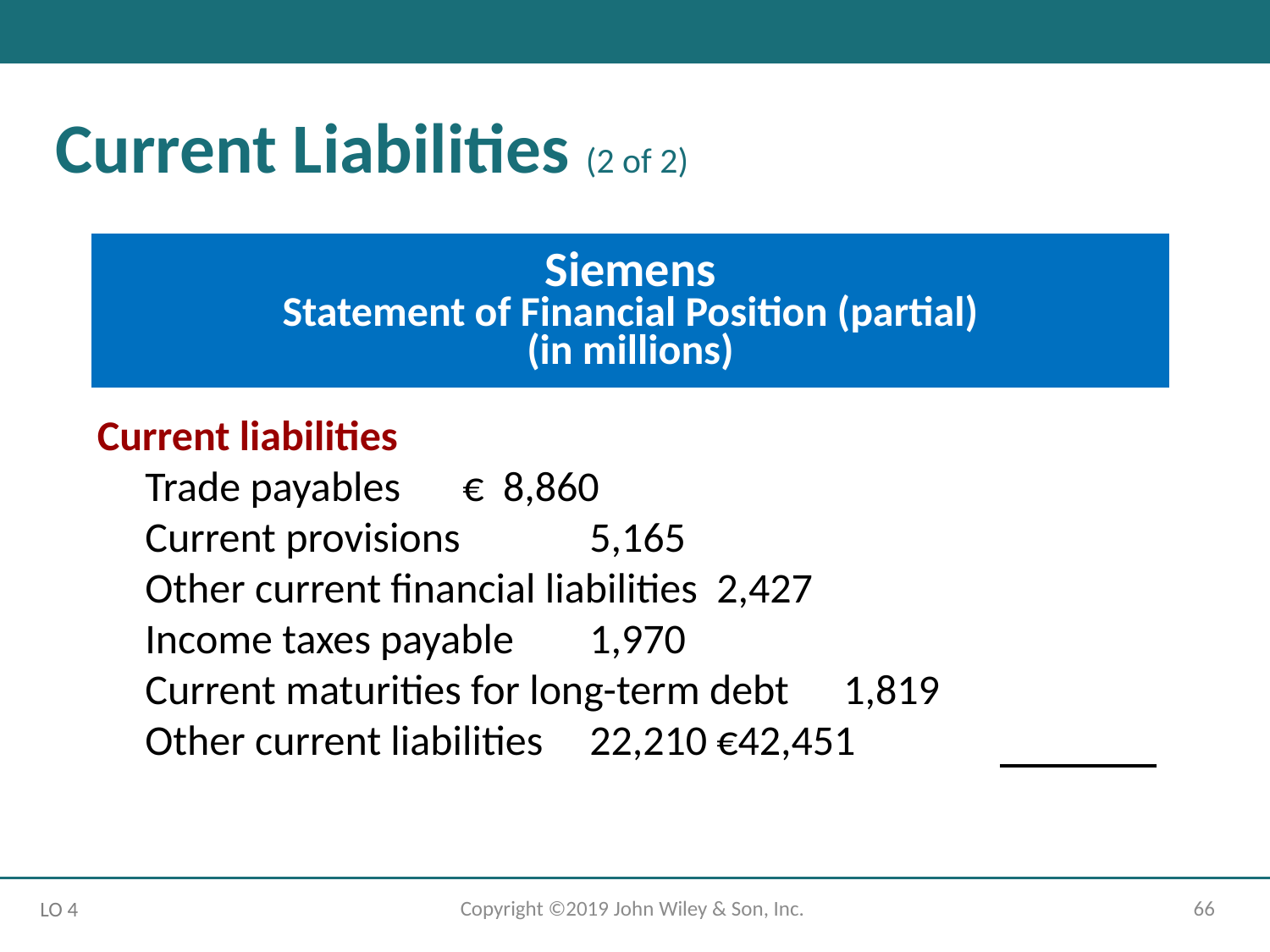

Current Liabilities (2 of 2)
| Siemens Statement of Financial Position (partial) (in millions) |
| --- |
Current liabilities
Trade payables 	€  8,860
Current provisions 	5,165
Other current financial liabilities 	2,427
Income taxes payable 	1,970
Current maturities for long-term debt 	1,819
Other current liabilities 	22,210	€42,451
Copyright ©2019 John Wiley & Son, Inc.
66
LO 4